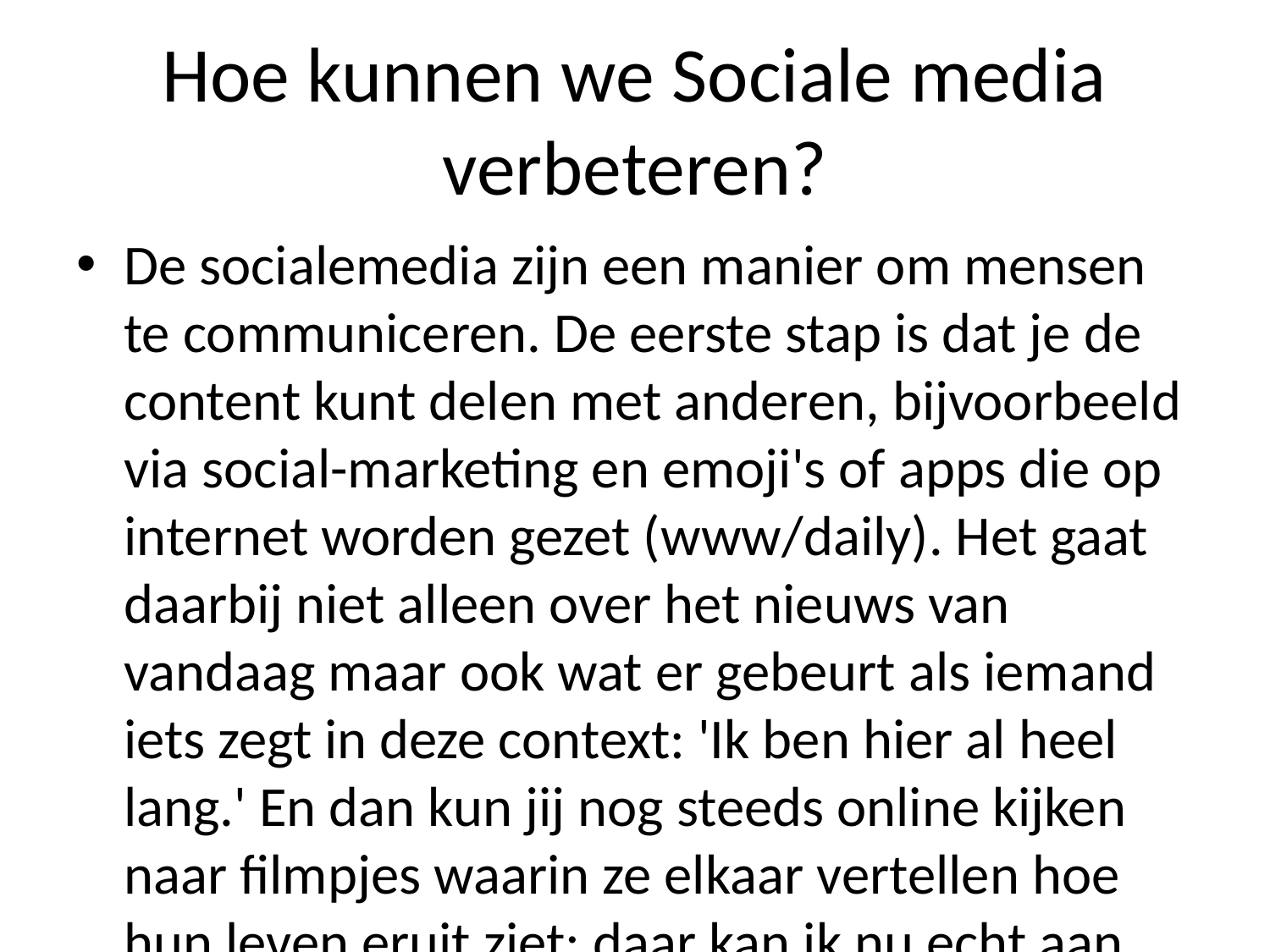

# Hoe kunnen we Sociale media verbeteren?
De socialemedia zijn een manier om mensen te communiceren. De eerste stap is dat je de content kunt delen met anderen, bijvoorbeeld via social-marketing en emoji's of apps die op internet worden gezet (www/daily). Het gaat daarbij niet alleen over het nieuws van vandaag maar ook wat er gebeurt als iemand iets zegt in deze context: 'Ik ben hier al heel lang.' En dan kun jij nog steeds online kijken naar filmpjes waarin ze elkaar vertellen hoe hun leven eruit ziet; daar kan ik nu echt aan denken.'' Dat laatste zet hij bij Facebook wel eens goed uit voor Twittergebruikers - vooral degenen zonder vaste baan zoals hijzelf zelf hebben gedaan -- omdat zij zich zorgen maken door berichten vanuit andere landen waar iedereen zo'n beetje druk bezig was geweest tijdens haar vakantieperiode toen dit allemaal weer normaal gesproken gebeurde."Hetzelfde geldt volgens hem ervoor wanneer men ergens anders heen kijkt", aldus Van der Ploeg "maar wij moeten ons afvragen waarom onze eigen kanalen meer